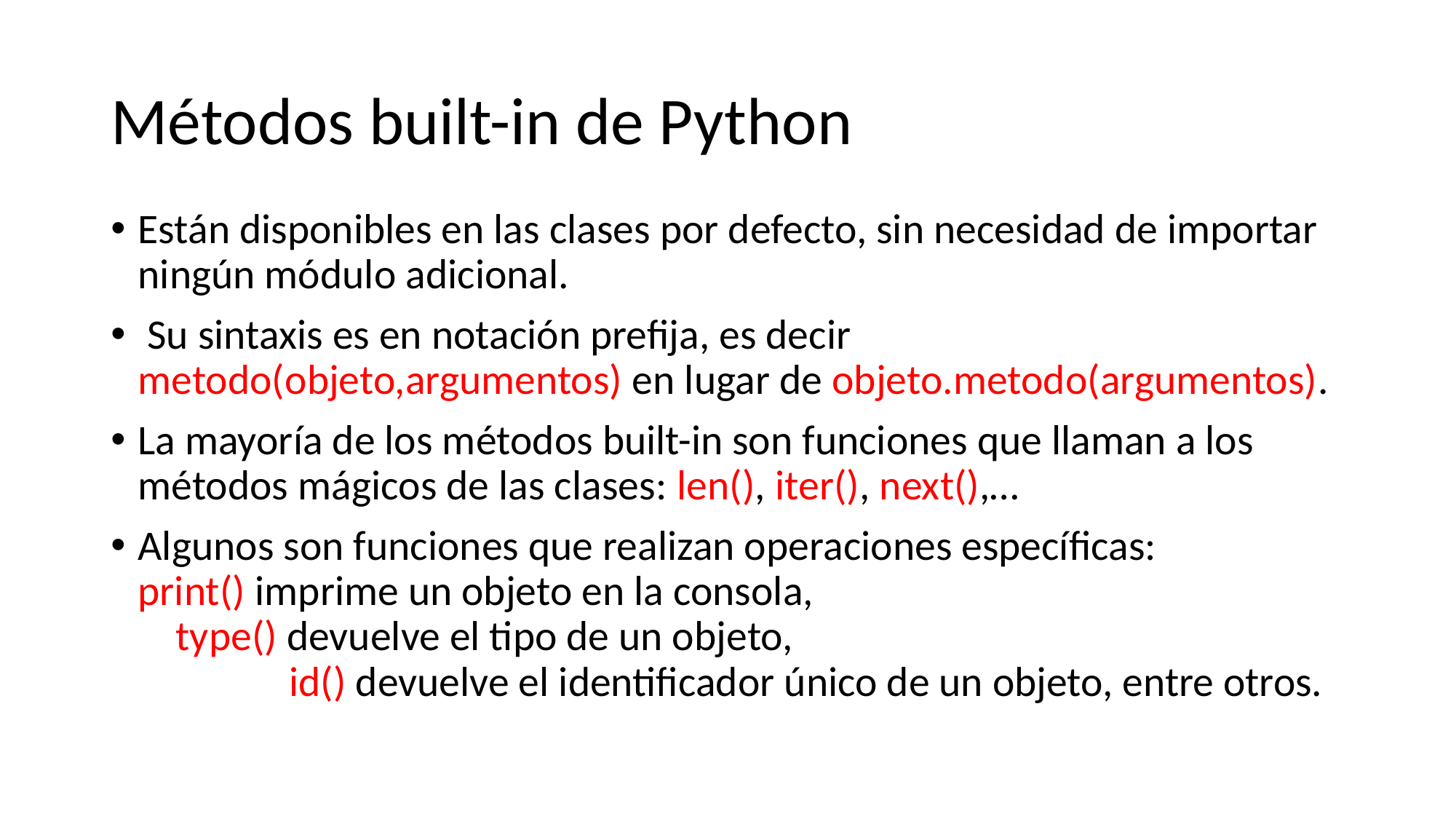

# Métodos built-in de Python
Están disponibles en las clases por defecto, sin necesidad de importar ningún módulo adicional.
 Su sintaxis es en notación prefija, es decir metodo(objeto,argumentos) en lugar de objeto.metodo(argumentos).
La mayoría de los métodos built-in son funciones que llaman a los métodos mágicos de las clases: len(), iter(), next(),…
Algunos son funciones que realizan operaciones específicas:                 print() imprime un objeto en la consola,                                                            type() devuelve el tipo de un objeto,                                                                           id() devuelve el identificador único de un objeto, entre otros.